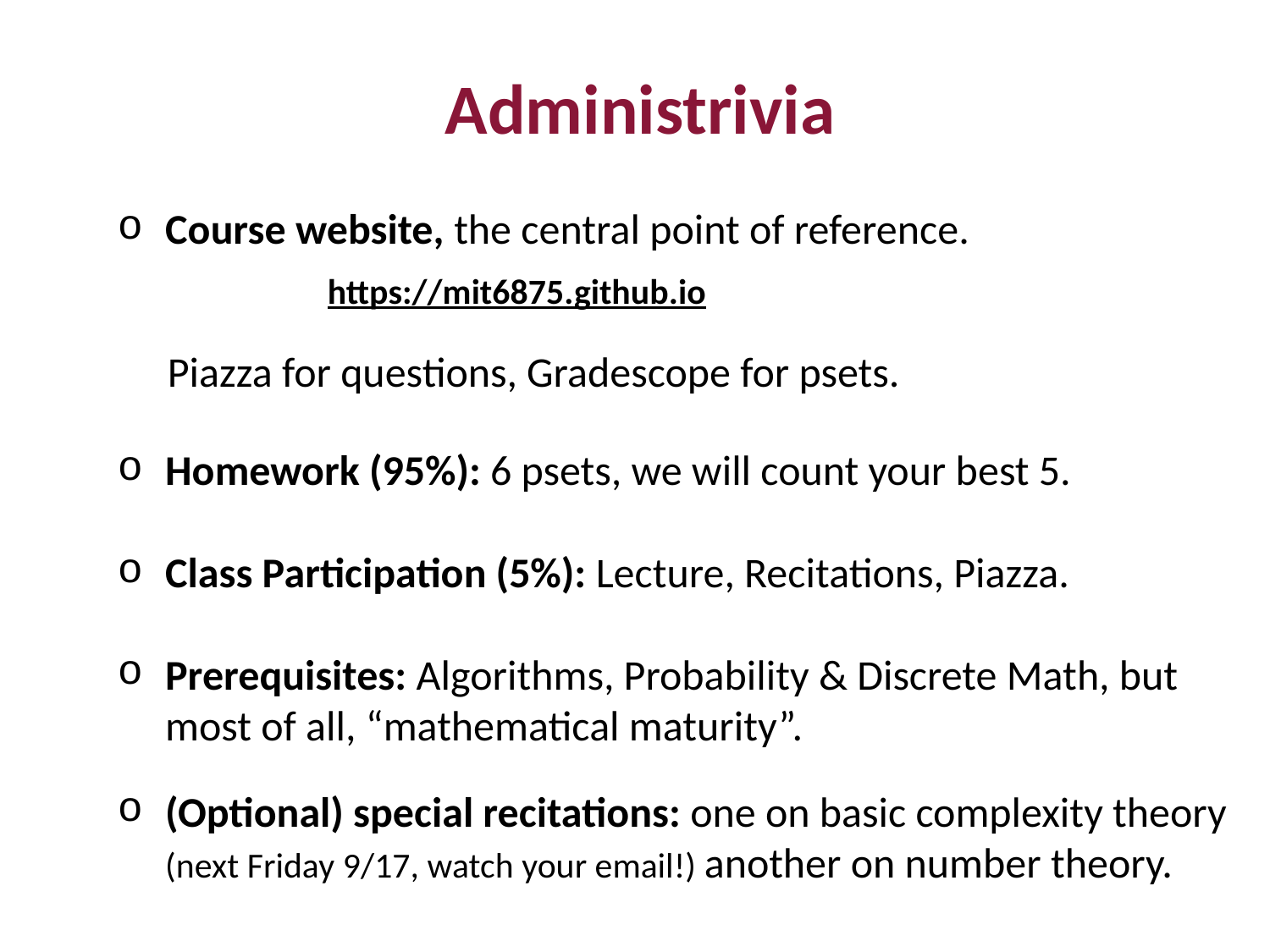

Administrivia
Course website, the central point of reference.
https://mit6875.github.io
Piazza for questions, Gradescope for psets.
Homework (95%): 6 psets, we will count your best 5.
Class Participation (5%): Lecture, Recitations, Piazza.
Prerequisites: Algorithms, Probability & Discrete Math, but most of all, “mathematical maturity”.
(Optional) special recitations: one on basic complexity theory (next Friday 9/17, watch your email!) another on number theory.